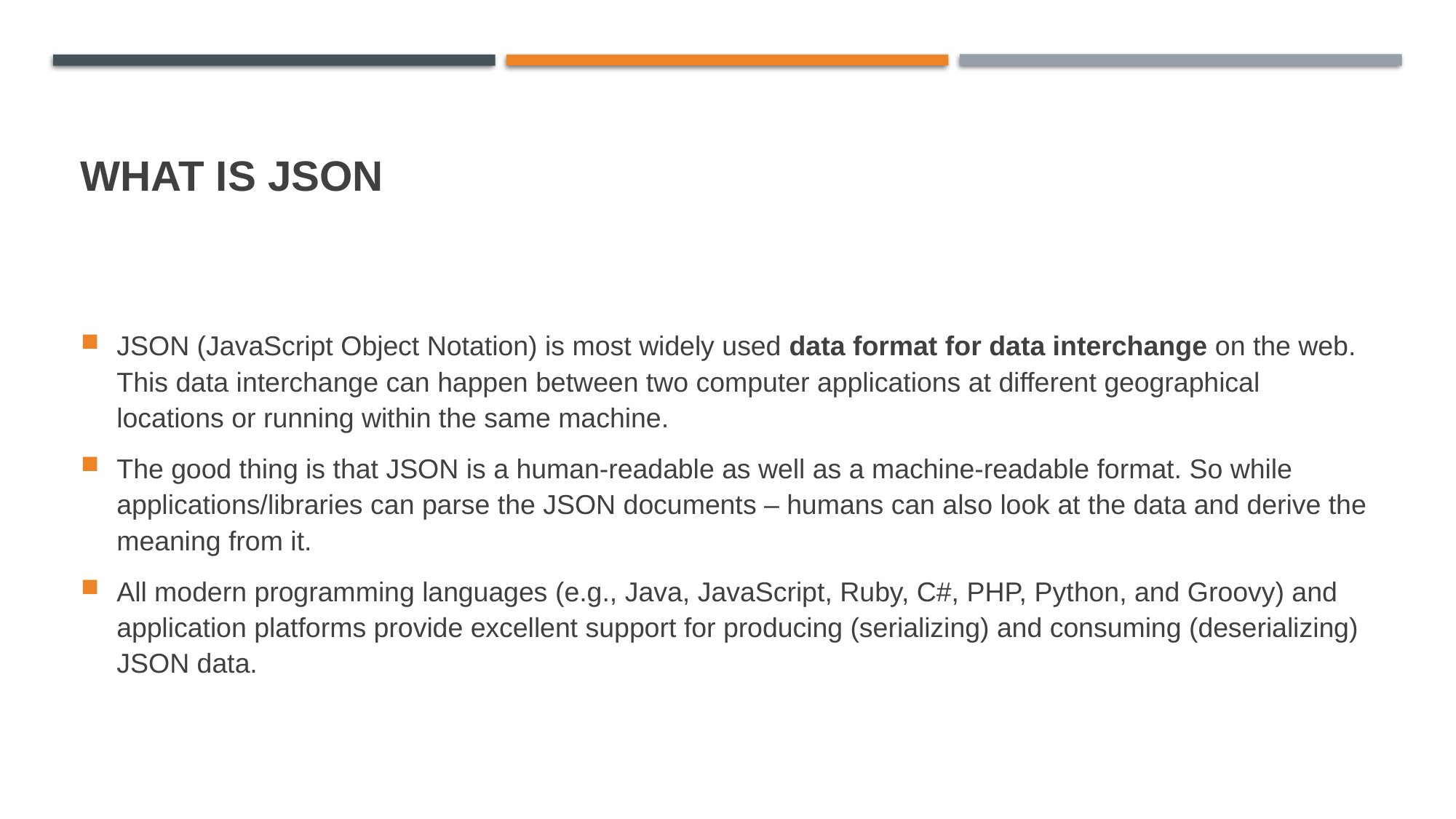

# What is JSON

JSON (JavaScript Object Notation) is most widely used data format for data interchange on the web. This data interchange can happen between two computer applications at different geographical locations or running within the same machine.
The good thing is that JSON is a human-readable as well as a machine-readable format. So while applications/libraries can parse the JSON documents – humans can also look at the data and derive the meaning from it.
All modern programming languages (e.g., Java, JavaScript, Ruby, C#, PHP, Python, and Groovy) and application platforms provide excellent support for producing (serializing) and consuming (deserializing) JSON data.